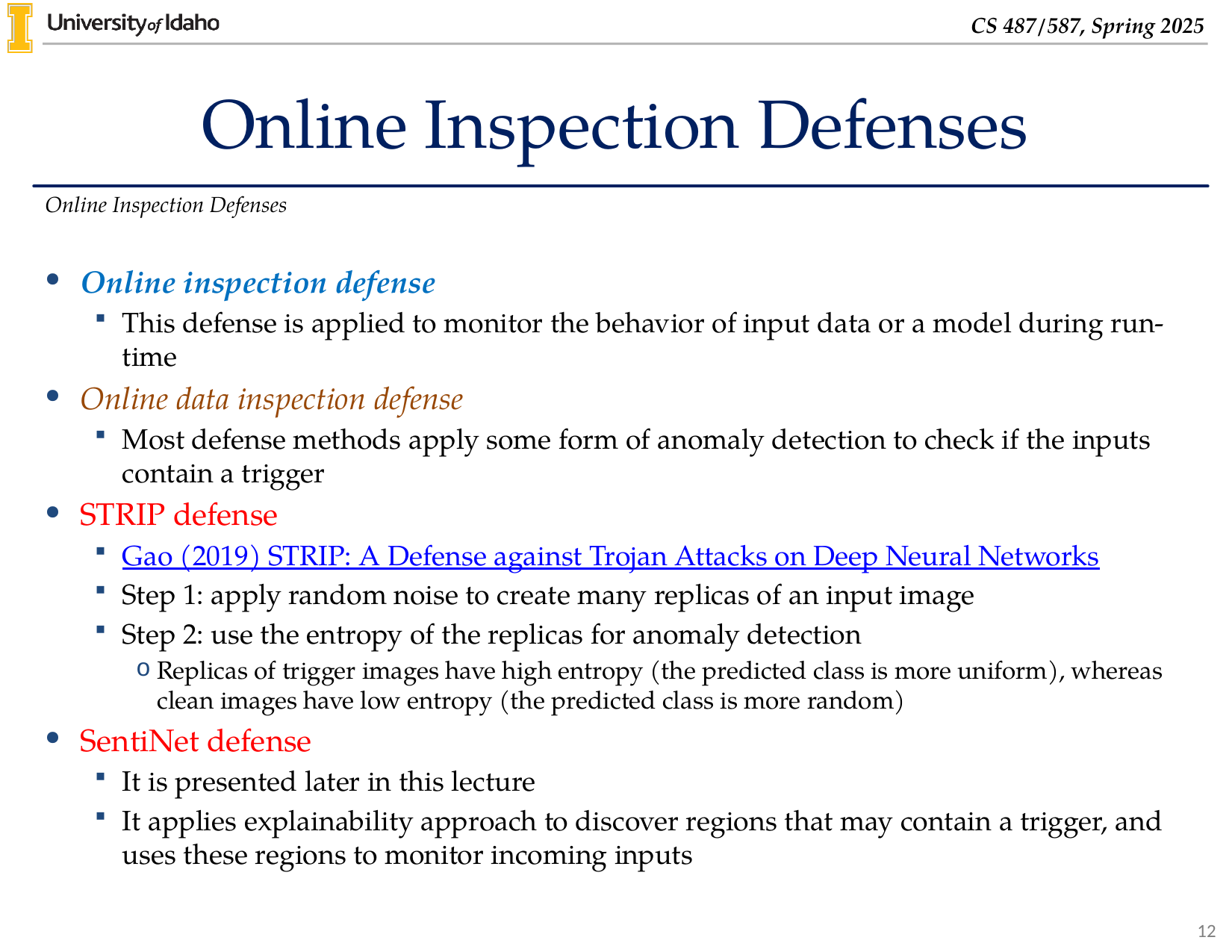

# Online Inspection Defenses
Online Inspection Defenses

Online inspection defense
This defense is applied to monitor the behavior of input data or a model during run-time
Online data inspection defense
Most defense methods apply some form of anomaly detection to check if the inputs contain a trigger
STRIP defense
Gao (2019) STRIP: A Defense against Trojan Attacks on Deep Neural Networks
Step 1: apply random noise to create many replicas of an input image
Step 2: use the entropy of the replicas for anomaly detection
Replicas of trigger images have high entropy (the predicted class is more uniform), whereas clean images have low entropy (the predicted class is more random)
SentiNet defense
It is presented later in this lecture
It applies explainability approach to discover regions that may contain a trigger, and uses these regions to monitor incoming inputs